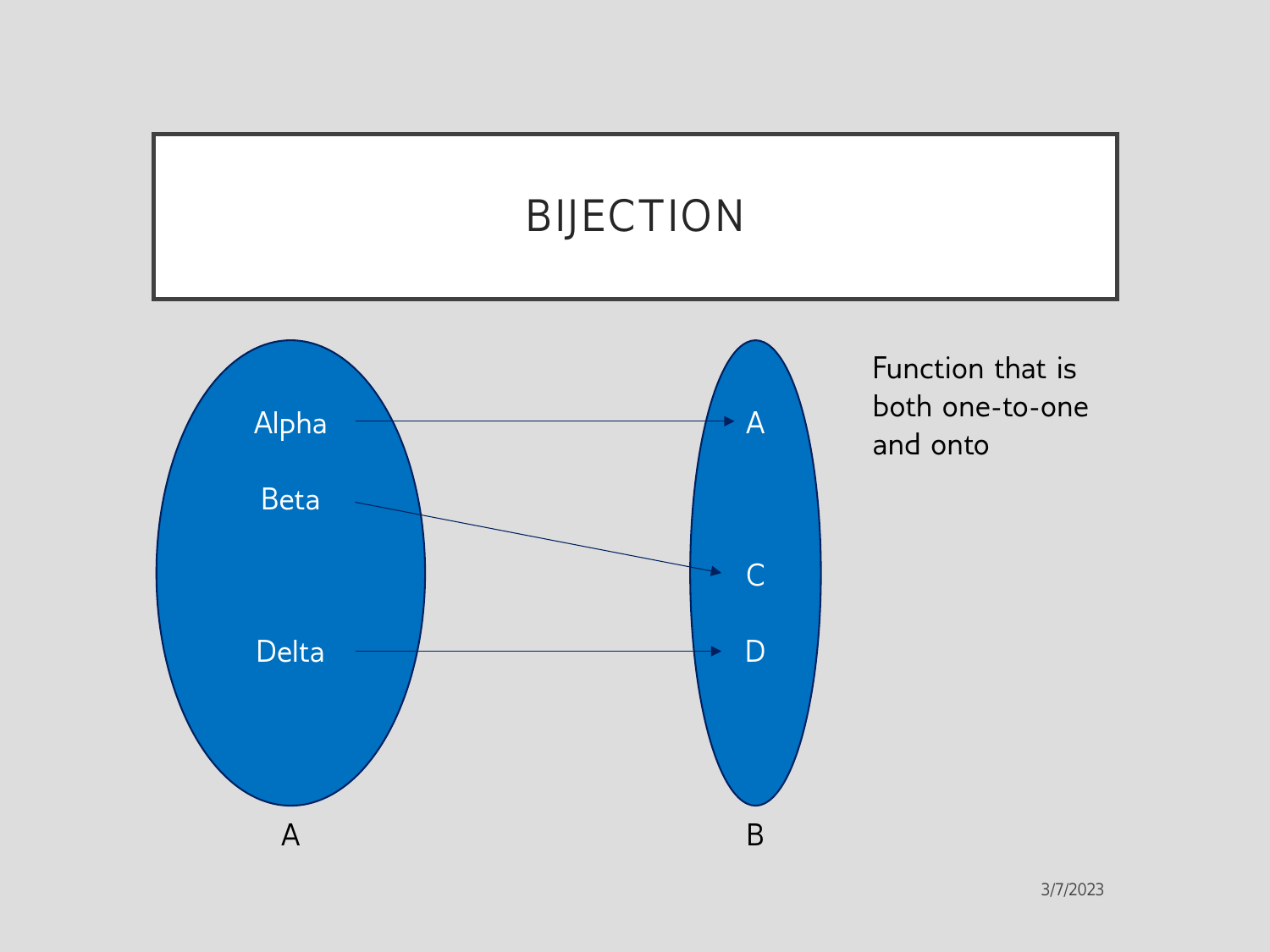

# Bijection
Alpha

Beta

Delta

A

C

D

Function that is
both one-to-one
and onto
A
B
3/7/2023